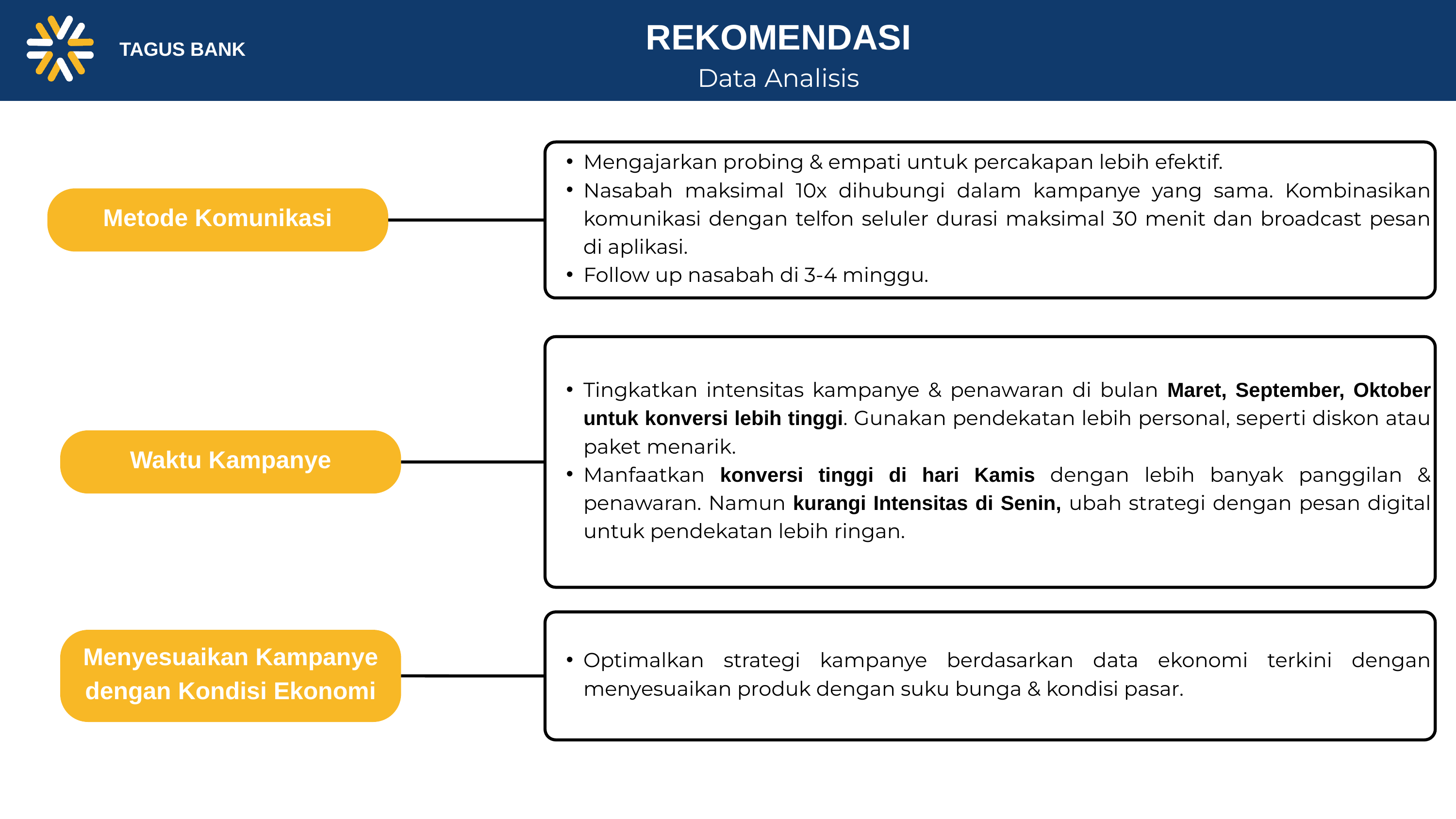

REKOMENDASI

TAGUS BANK
Data Analisis

Mengajarkan probing & empati untuk percakapan lebih efektif.
Nasabah maksimal 10x dihubungi dalam kampanye yang sama. Kombinasikan komunikasi dengan telfon seluler durasi maksimal 30 menit dan broadcast pesan di aplikasi.
Follow up nasabah di 3-4 minggu.

Metode Komunikasi

Tingkatkan intensitas kampanye & penawaran di bulan Maret, September, Oktober untuk konversi lebih tinggi. Gunakan pendekatan lebih personal, seperti diskon atau paket menarik.
Manfaatkan konversi tinggi di hari Kamis dengan lebih banyak panggilan & penawaran. Namun kurangi Intensitas di Senin, ubah strategi dengan pesan digital untuk pendekatan lebih ringan.

Waktu Kampanye

Optimalkan strategi kampanye berdasarkan data ekonomi terkini dengan menyesuaikan produk dengan suku bunga & kondisi pasar.

Menyesuaikan Kampanye dengan Kondisi Ekonomi